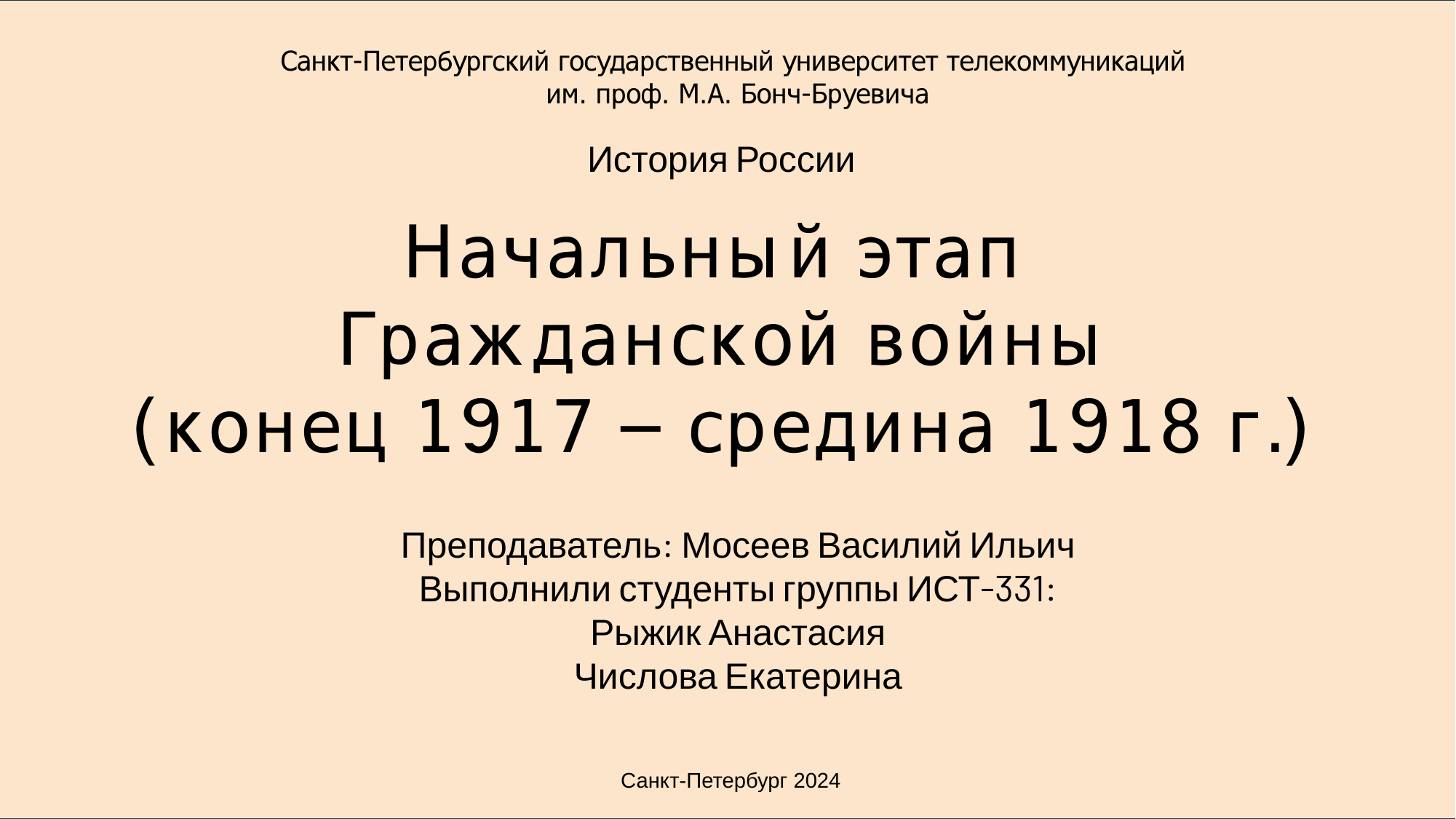

Санкт-Петербургский государственный университет телекоммуникаций
им. проф. М.А. Бонч-Бруевича
История России
#
Начальный этап
Гражданской войны
(конец 1917 – средина 1918 г.)

Преподаватель: Мосеев Василий Ильич
Выполнили студенты группы ИСТ-331:
Рыжик Анастасия
Числова Екатерина
Санкт-Петербург 2024